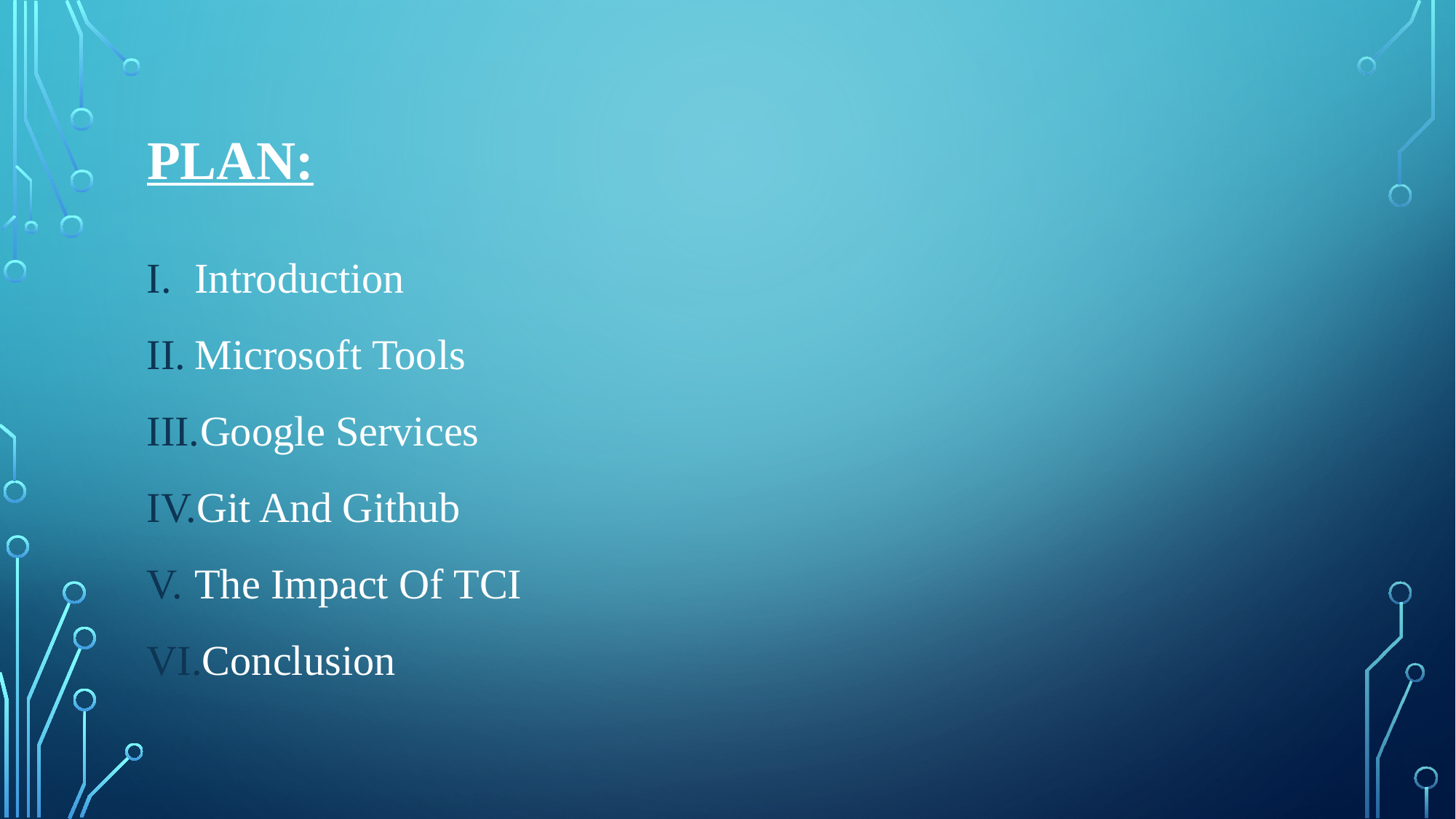

# PLAN:
Introduction
Microsoft Tools
Google Services
Git And Github
The Impact Of TCI
Conclusion